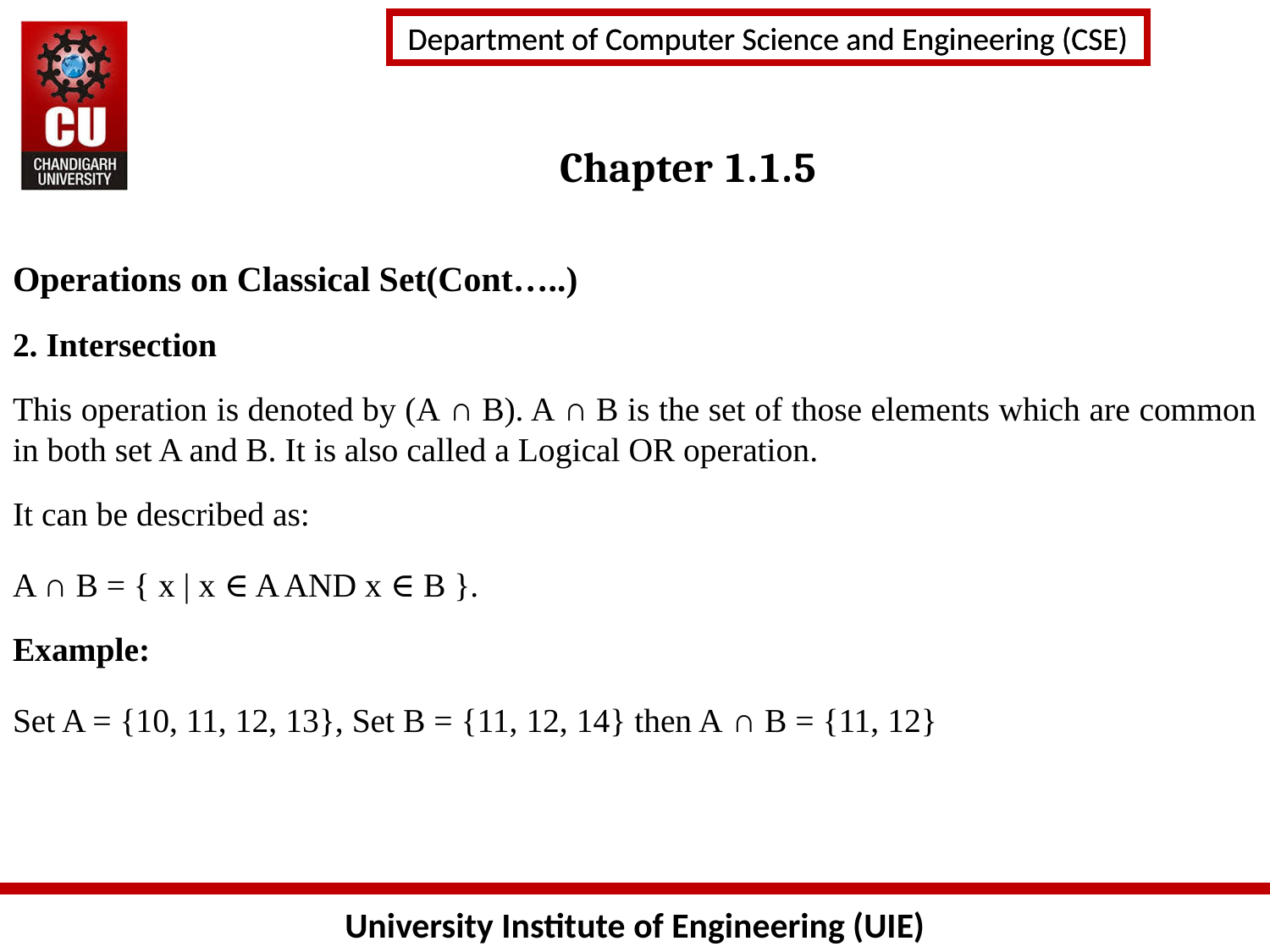

# Chapter 1.1.5

Operations on Classical Set(Cont…..)
2. Intersection
This operation is denoted by (A ∩ B). A ∩ B is the set of those elements which are common in both set A and B. It is also called a Logical OR operation.
It can be described as:
A ∩ B = { x | x ∈ A AND x ∈ B }.
Example:
Set A = {10, 11, 12, 13}, Set B = {11, 12, 14} then A ∩ B = {11, 12}